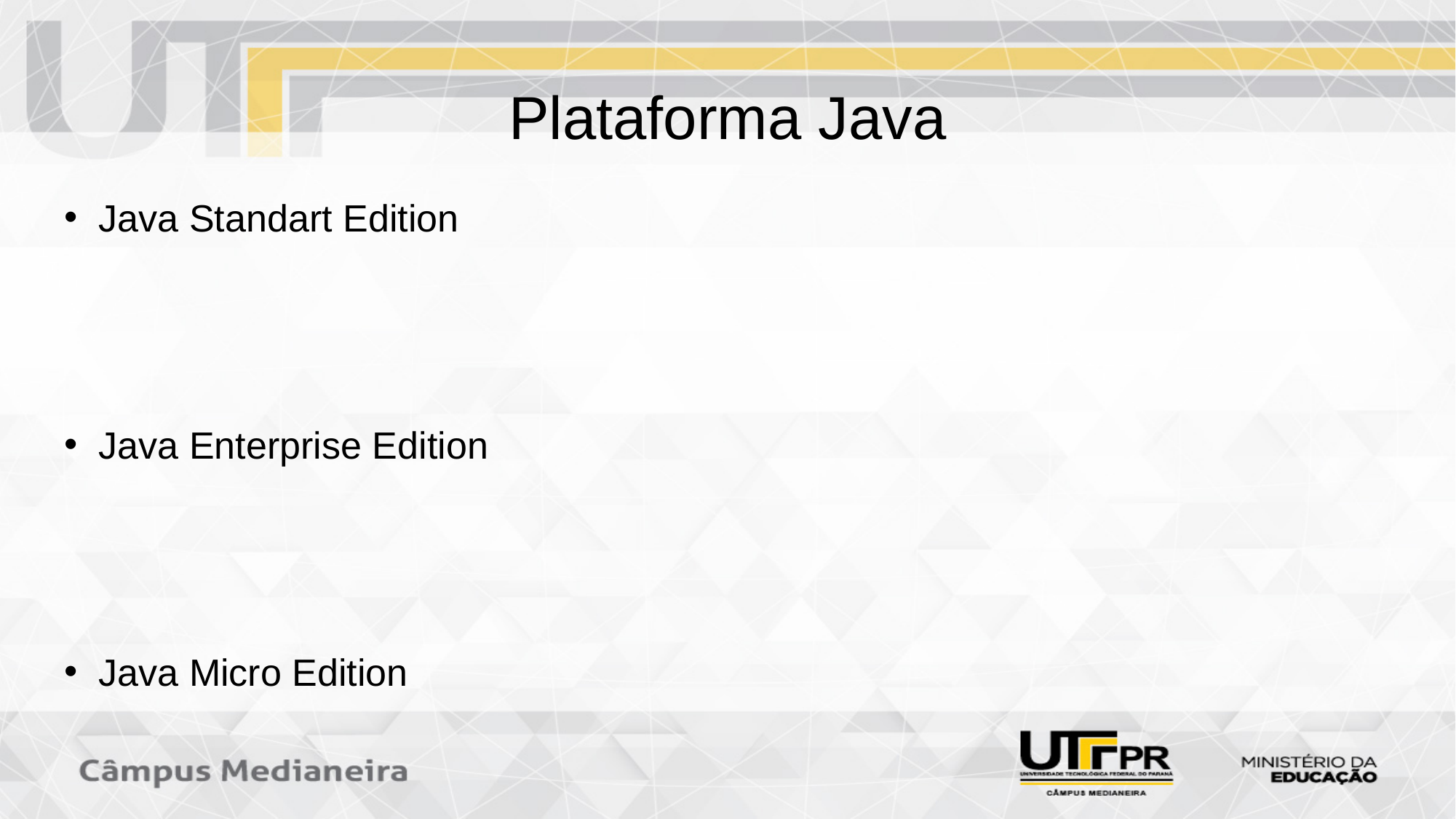

# Plataforma Java
Java Standart Edition

Java Enterprise Edition

Java Micro Edition